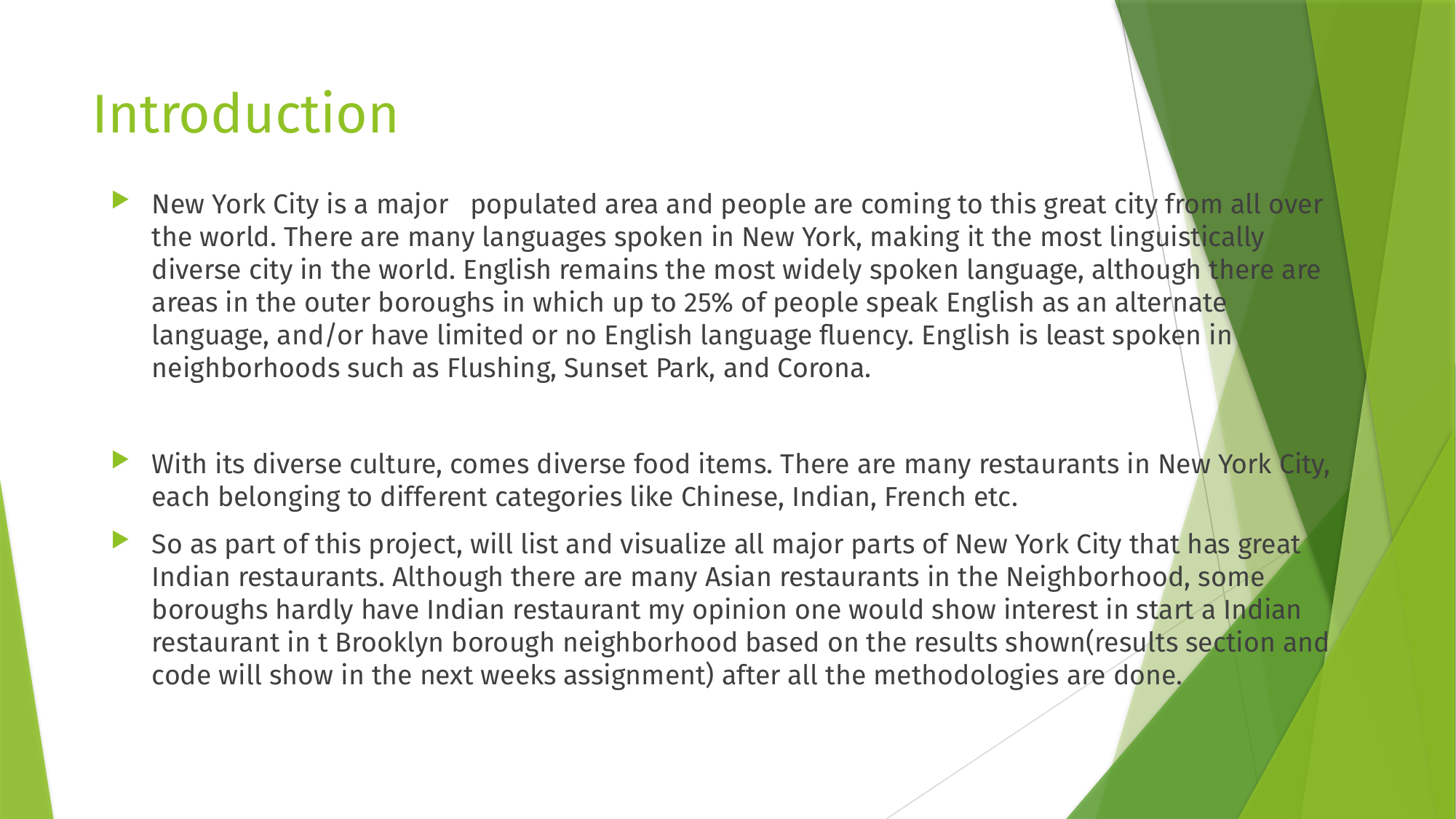

# Introduction
New York City is a major   populated area and people are coming to this great city from all over the world. There are many languages spoken in New York, making it the most linguistically diverse city in the world. English remains the most widely spoken language, although there are areas in the outer boroughs in which up to 25% of people speak English as an alternate language, and/or have limited or no English language fluency. English is least spoken in neighborhoods such as Flushing, Sunset Park, and Corona.

With its diverse culture, comes diverse food items. There are many restaurants in New York City, each belonging to different categories like Chinese, Indian, French etc.
So as part of this project, will list and visualize all major parts of New York City that has great Indian restaurants. Although there are many Asian restaurants in the Neighborhood, some boroughs hardly have Indian restaurant my opinion one would show interest in start a Indian restaurant in t Brooklyn borough neighborhood based on the results shown(results section and code will show in the next weeks assignment) after all the methodologies are done.